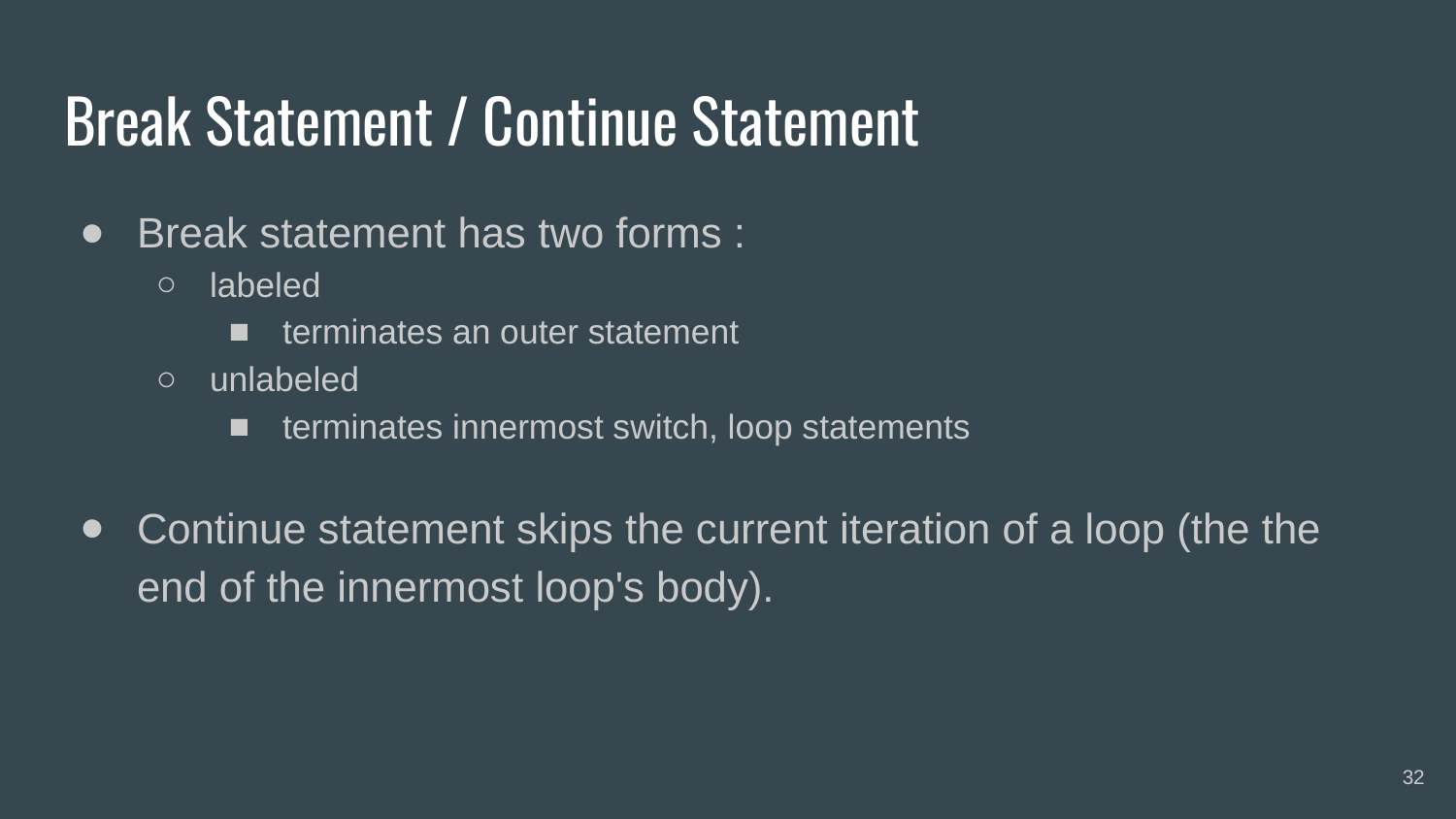

# Break Statement / Continue Statement
Break statement has two forms :
labeled
terminates an outer statement
unlabeled
terminates innermost switch, loop statements
Continue statement skips the current iteration of a loop (the the end of the innermost loop's body).
32